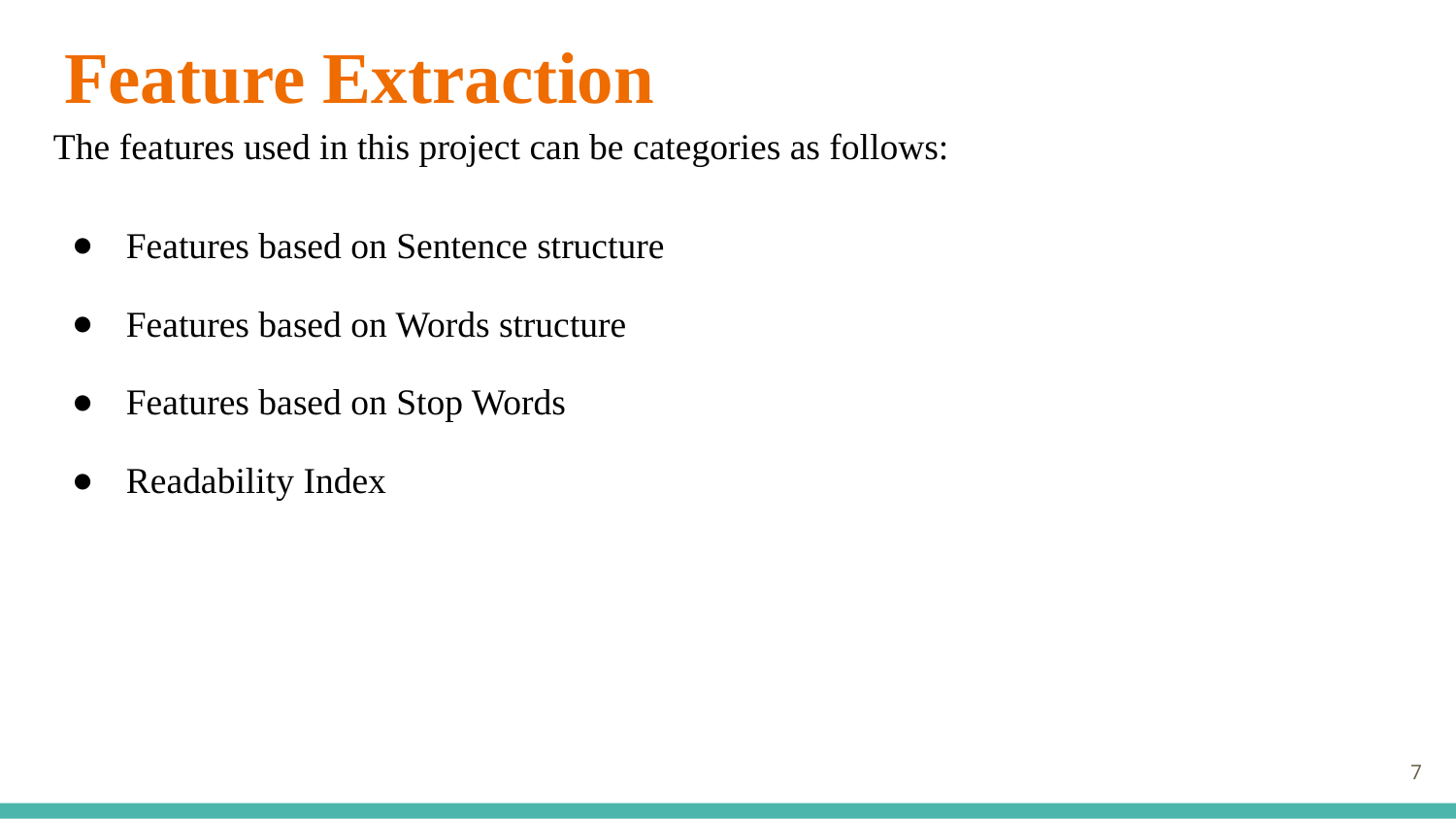

# Feature Extraction
The features used in this project can be categories as follows:

Features based on Sentence structure

Features based on Words structure

Features based on Stop Words

Readability Index

7